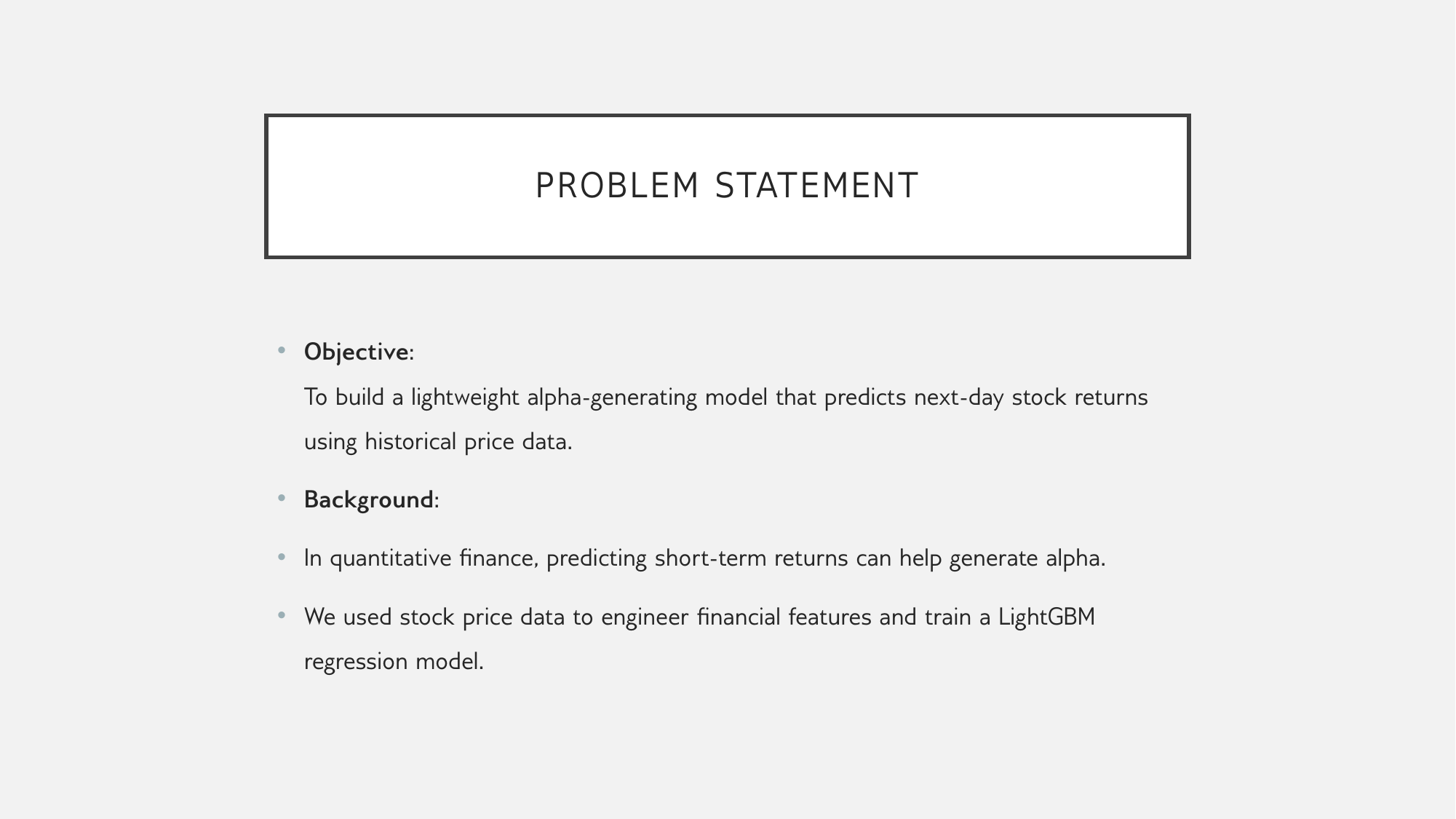

# Problem Statement
Objective:
To build a lightweight alpha-generating model that predicts next-day stock returns using historical price data.
Background:
In quantitative finance, predicting short-term returns can help generate alpha.
We used stock price data to engineer financial features and train a LightGBM regression model.